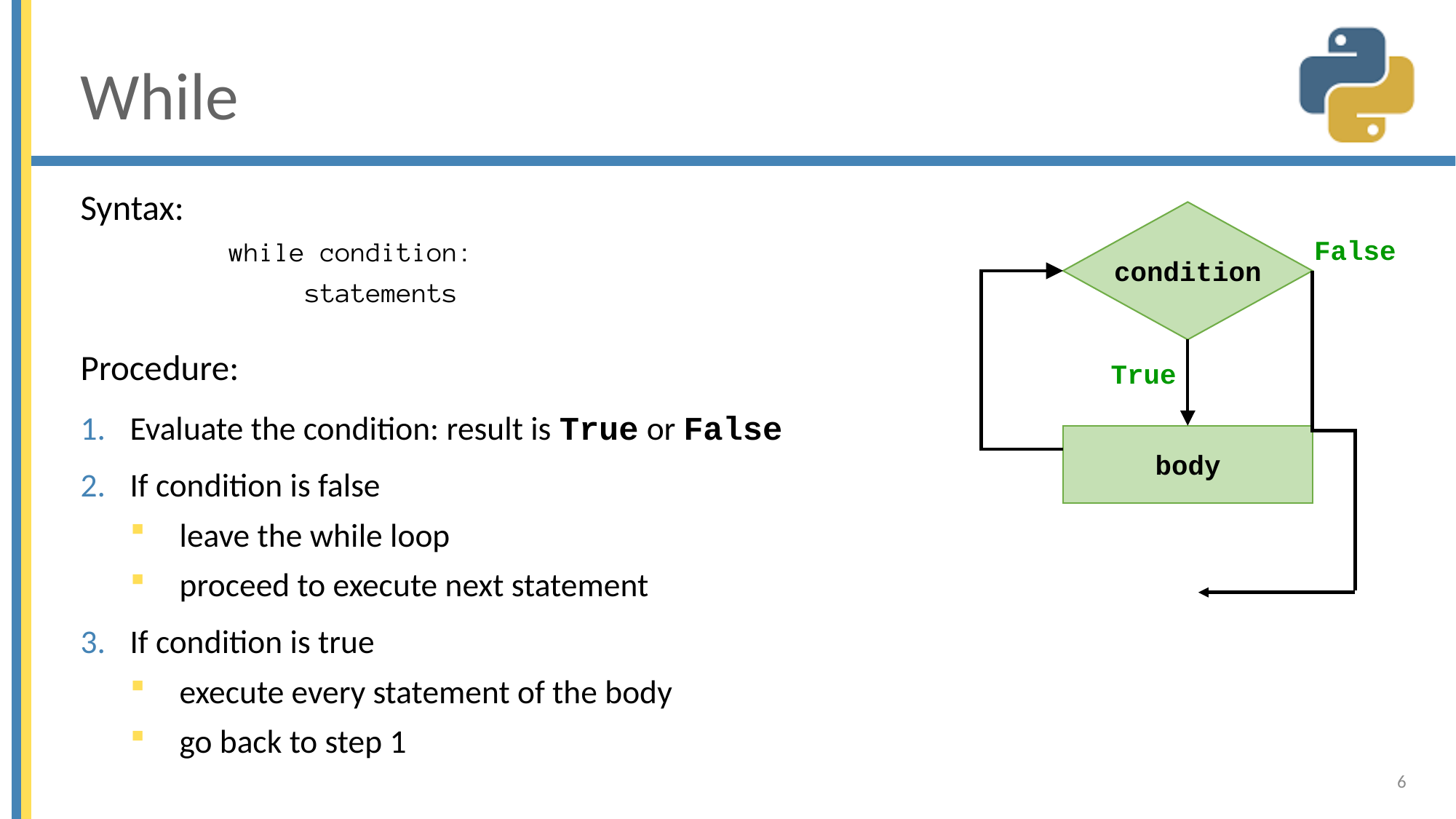

# While
Syntax:
while condition:
     statements

Procedure:
Evaluate the condition: result is True or False
If condition is false
leave the while loop
proceed to execute next statement
If condition is true
execute every statement of the body
go back to step 1

condition
False
True
body
6